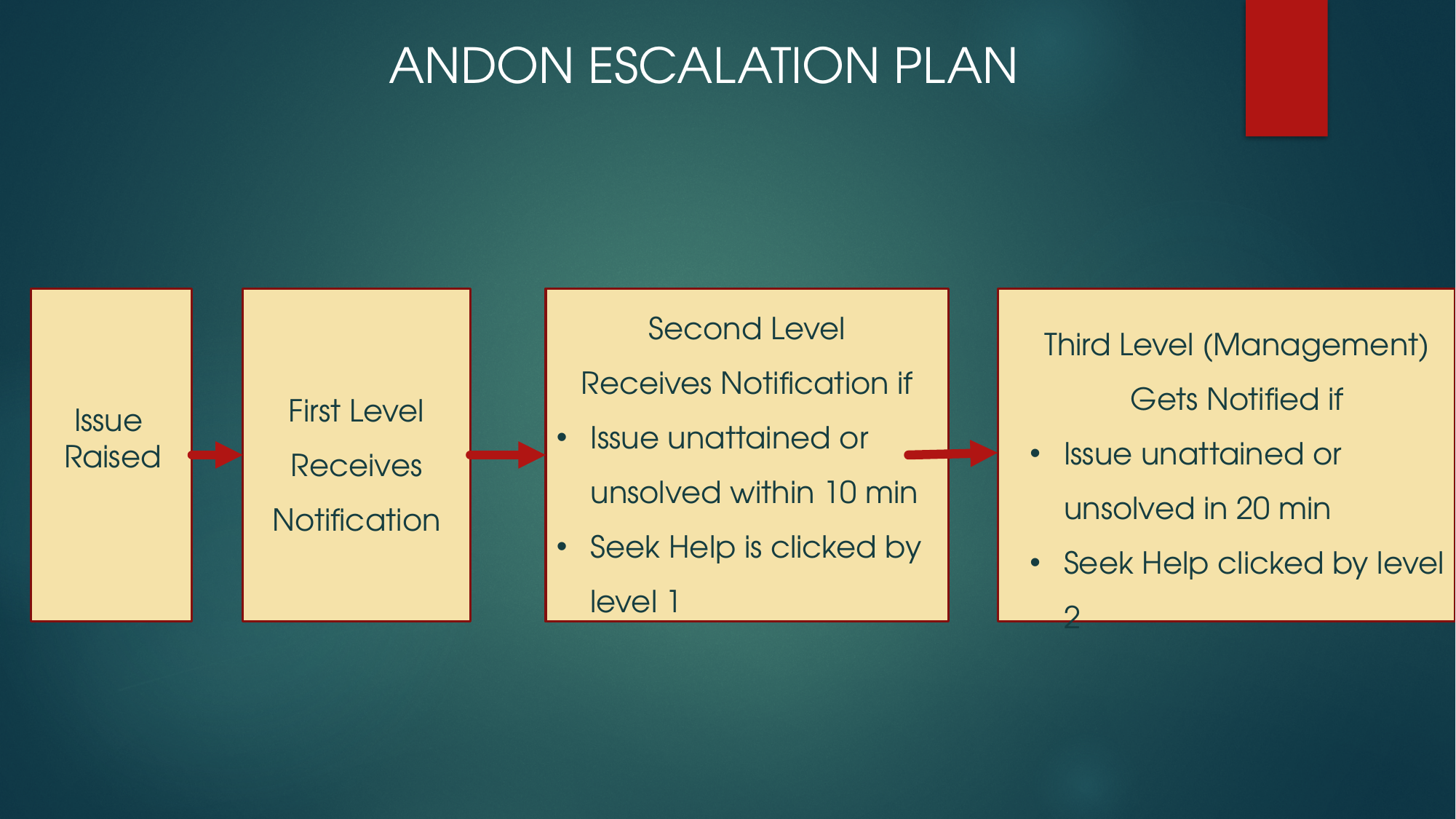

ANDON ESCALATION PLAN

First Level
Receives Notification
Second Level
Receives Notification if
Issue unattained or unsolved within 10 min
Seek Help is clicked by level 1
Third Level (Management)
Gets Notified if
Issue unattained or unsolved in 20 min
Seek Help clicked by level 2
Issue
Raised